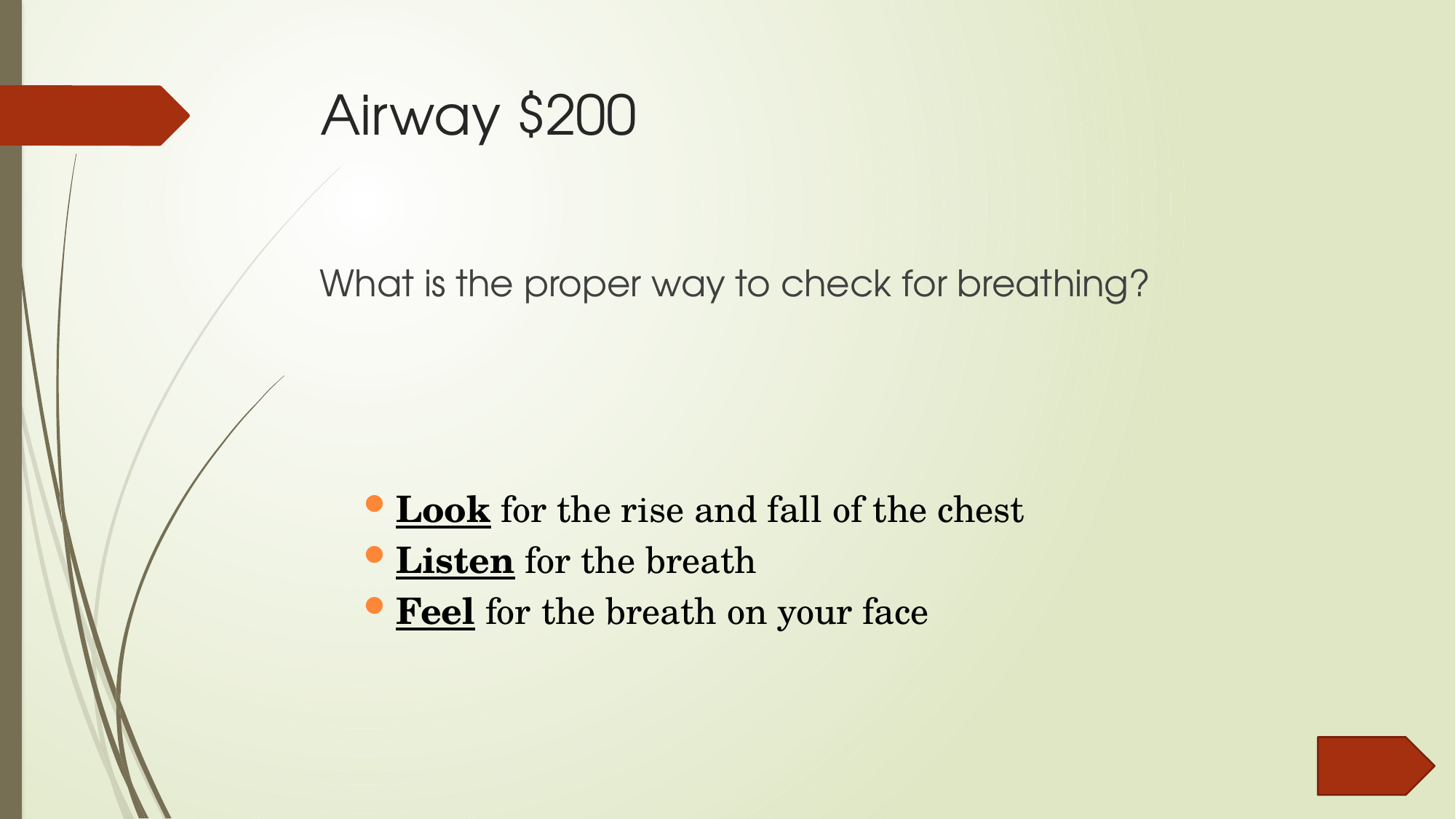

# Airway $200
What is the proper way to check for breathing?

Look for the rise and fall of the chest
Listen for the breath
Feel for the breath on your face